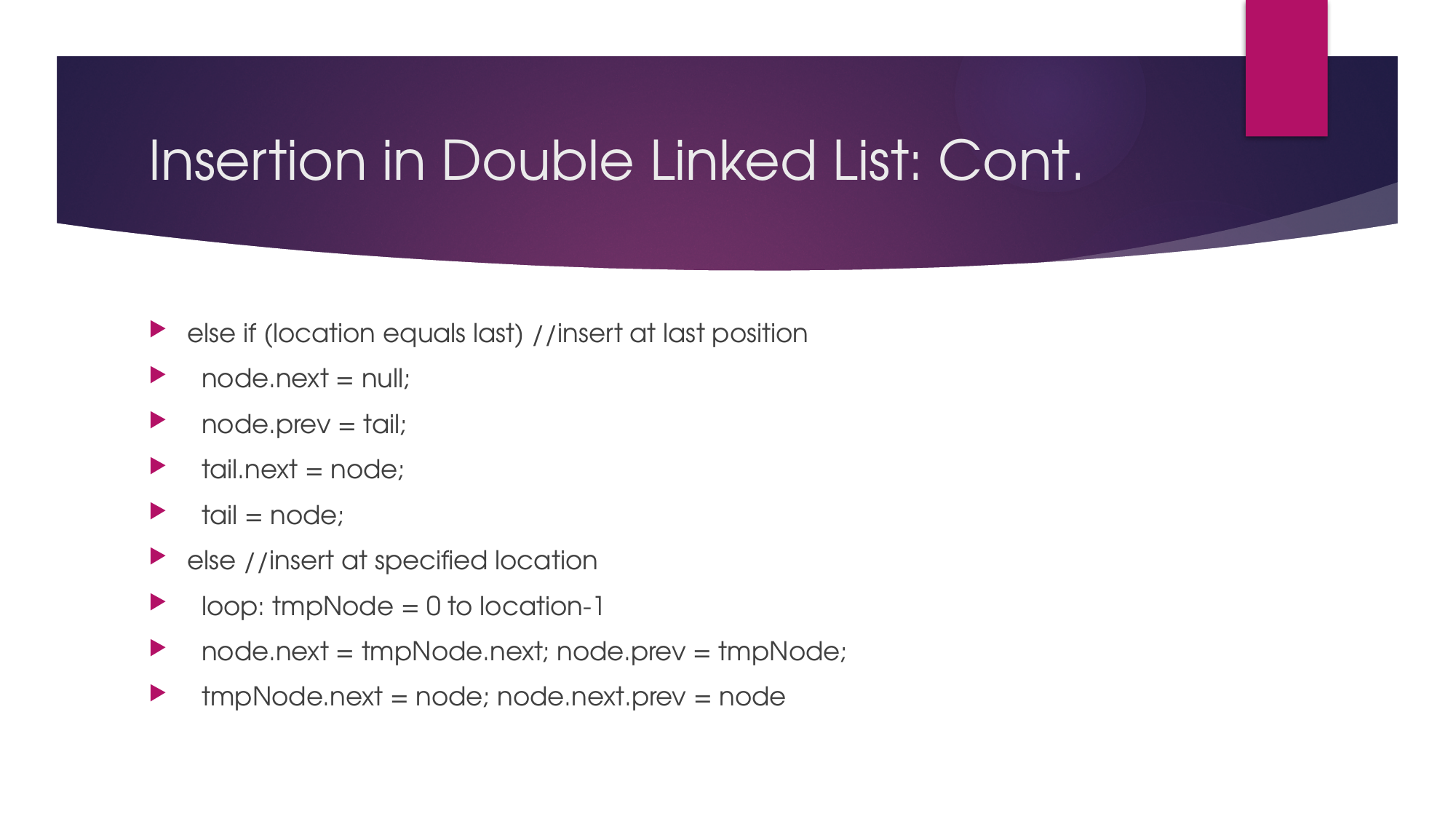

# Insertion in Double Linked List: Cont.
else if (location equals last) //insert at last position
  node.next = null;
  node.prev = tail;
  tail.next = node;
  tail = node;
else //insert at specified location
  loop: tmpNode = 0 to location-1
  node.next = tmpNode.next; node.prev = tmpNode;
  tmpNode.next = node; node.next.prev = node